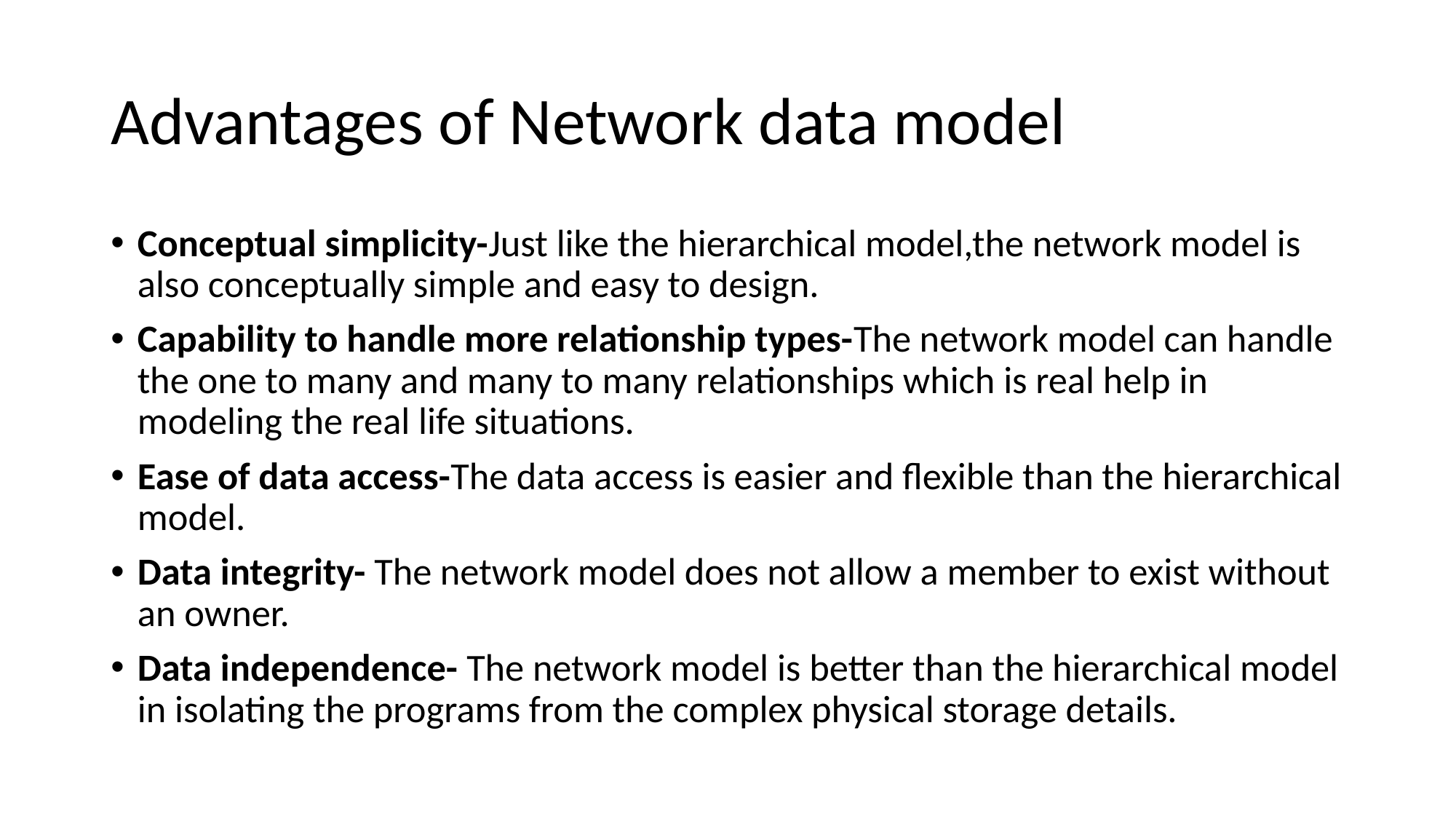

# Advantages of Network data model
Conceptual simplicity-Just like the hierarchical model,the network model is also conceptually simple and easy to design.
Capability to handle more relationship types-The network model can handle the one to many and many to many relationships which is real help in modeling the real life situations.
Ease of data access-The data access is easier and flexible than the hierarchical model.
Data integrity- The network model does not allow a member to exist without an owner.
Data independence- The network model is better than the hierarchical model in isolating the programs from the complex physical storage details.